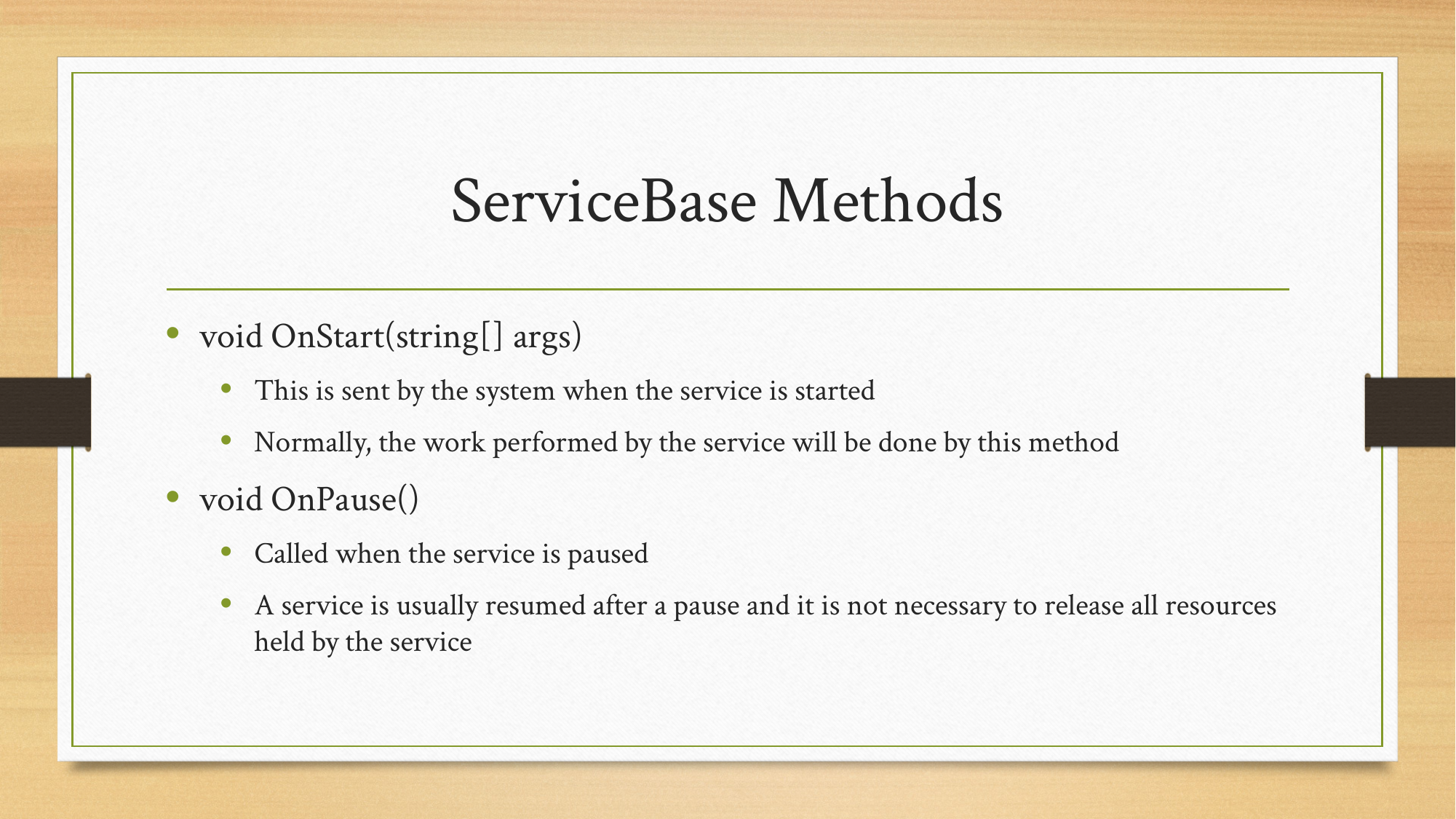

# ServiceBase Methods
void OnStart(string[] args)
This is sent by the system when the service is started
Normally, the work performed by the service will be done by this method
void OnPause()
Called when the service is paused
A service is usually resumed after a pause and it is not necessary to release all resources held by the service